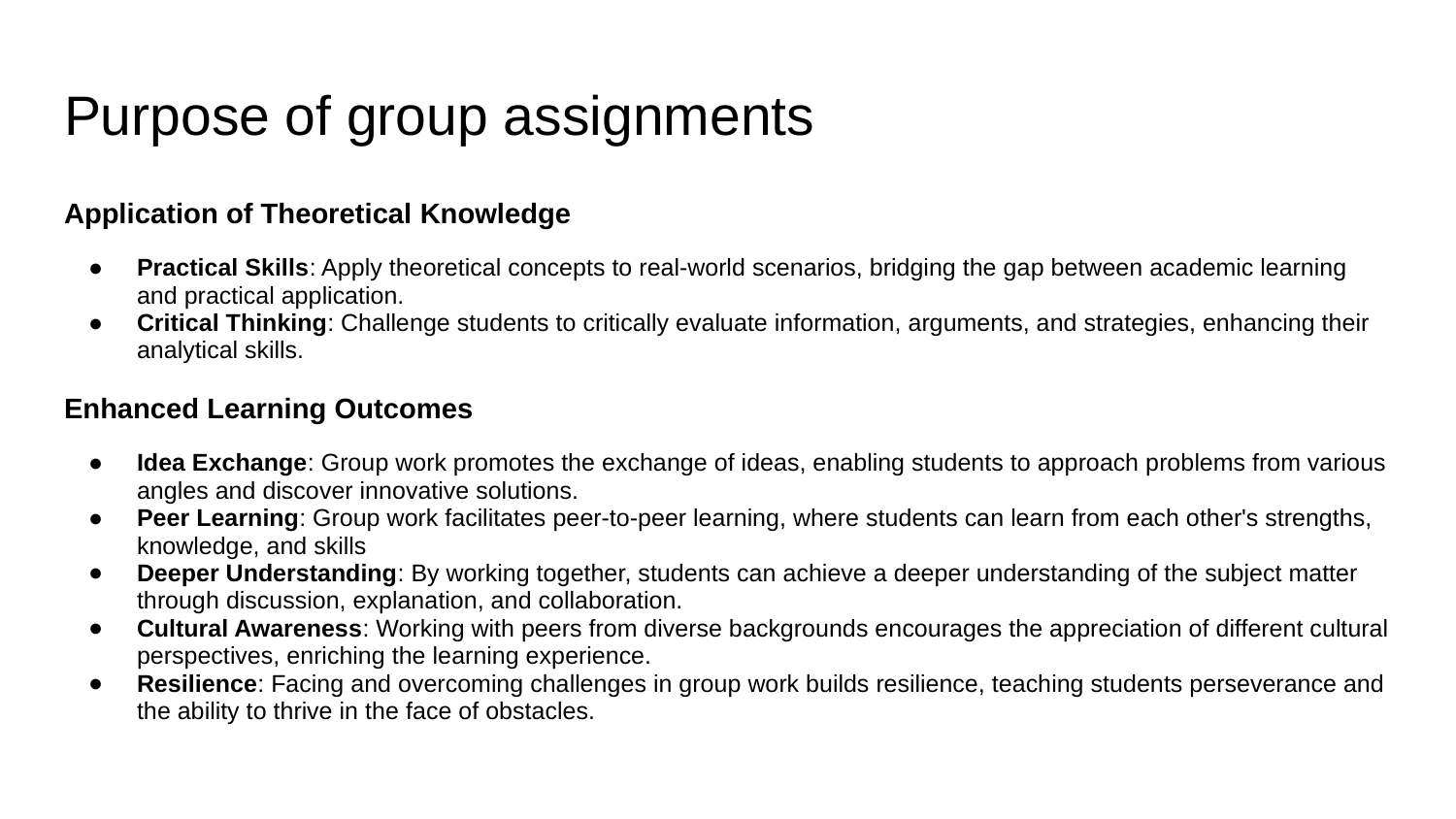

# Purpose of group assignments
Application of Theoretical Knowledge
Practical Skills: Apply theoretical concepts to real-world scenarios, bridging the gap between academic learning and practical application.
Critical Thinking: Challenge students to critically evaluate information, arguments, and strategies, enhancing their analytical skills.
Enhanced Learning Outcomes
Idea Exchange: Group work promotes the exchange of ideas, enabling students to approach problems from various angles and discover innovative solutions.
Peer Learning: Group work facilitates peer-to-peer learning, where students can learn from each other's strengths, knowledge, and skills
Deeper Understanding: By working together, students can achieve a deeper understanding of the subject matter through discussion, explanation, and collaboration.
Cultural Awareness: Working with peers from diverse backgrounds encourages the appreciation of different cultural perspectives, enriching the learning experience.
Resilience: Facing and overcoming challenges in group work builds resilience, teaching students perseverance and the ability to thrive in the face of obstacles.